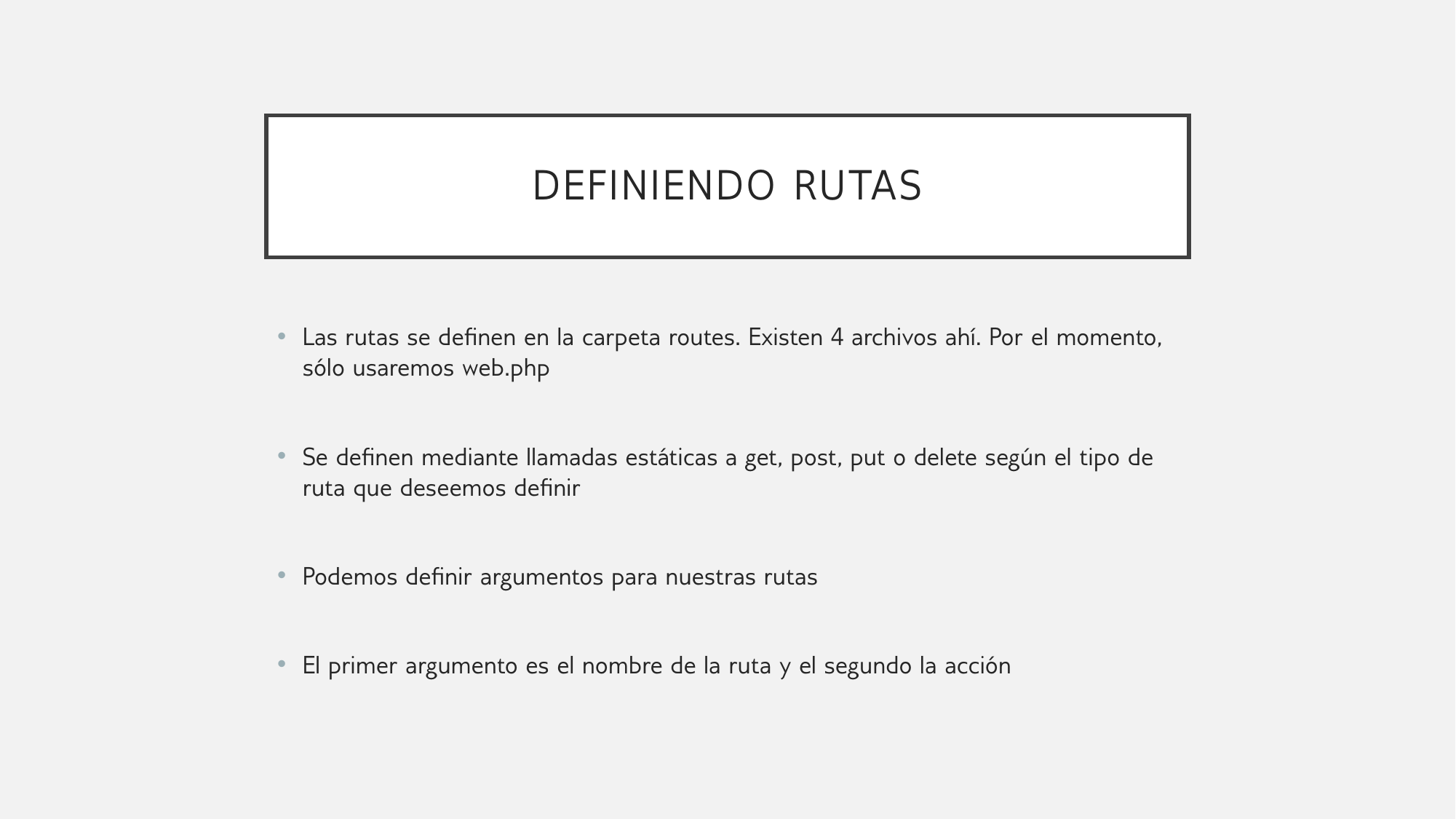

# Definiendo rutas
Las rutas se definen en la carpeta routes. Existen 4 archivos ahí. Por el momento, sólo usaremos web.php

Se definen mediante llamadas estáticas a get, post, put o delete según el tipo de ruta que deseemos definir

Podemos definir argumentos para nuestras rutas

El primer argumento es el nombre de la ruta y el segundo la acción